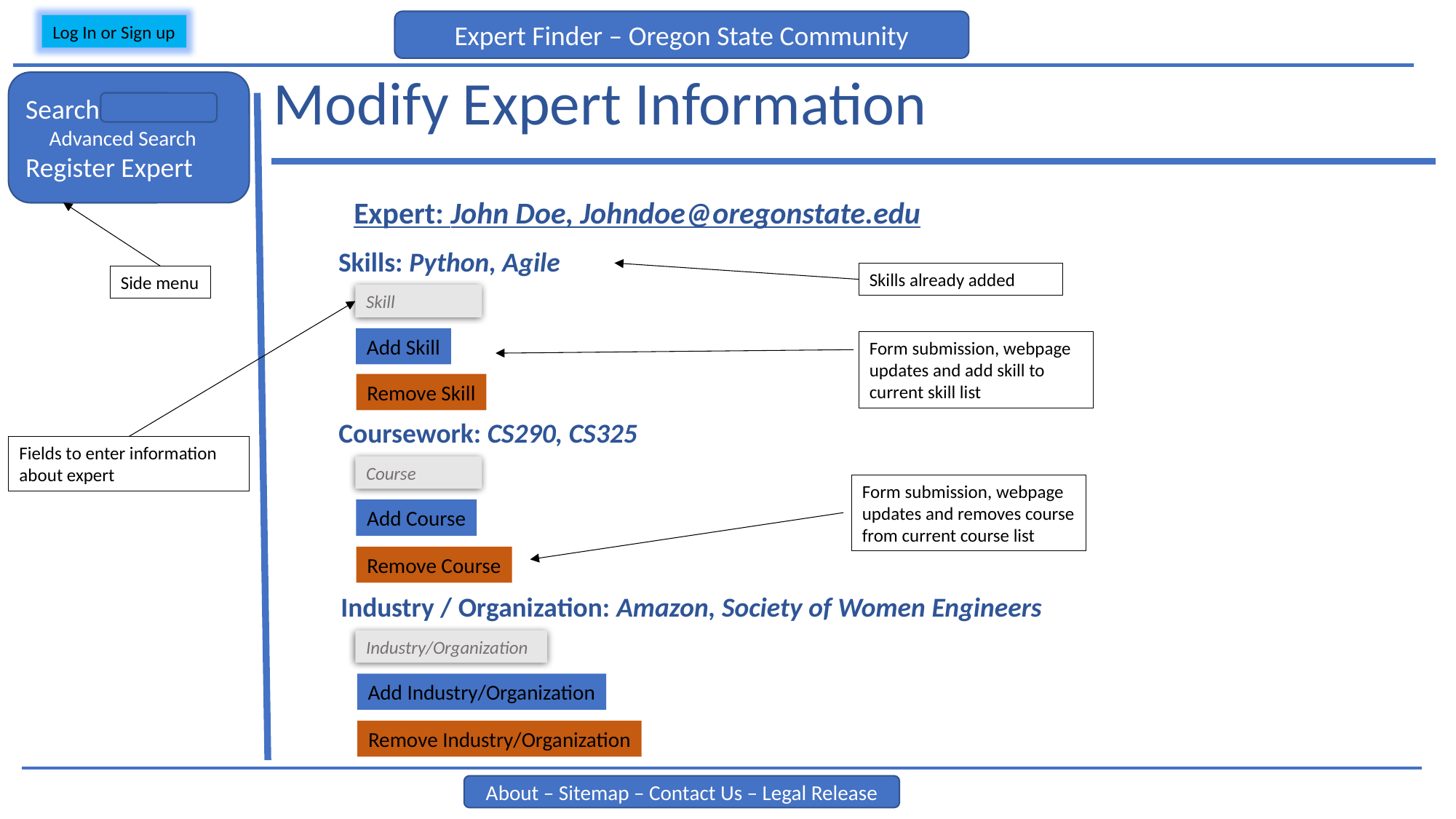

Expert Finder – Oregon State Community
Log In or Sign up
Modify Expert Information
Search
     Advanced Search
Register Expert

Expert: John Doe, Johndoe@oregonstate.edu
Skills: Python, Agile
Skills already added
Side menu
Skill
Add Skill
Form submission, webpage updates and add skill to current skill list
Remove Skill
Coursework: CS290, CS325
Fields to enter information about expert
Course
Form submission, webpage updates and removes course from current course list
Add Course
Remove Course
Industry / Organization: Amazon, Society of Women Engineers
Industry/Organization
Add Industry/Organization
Remove Industry/Organization
About – Sitemap – Contact Us – Legal Release